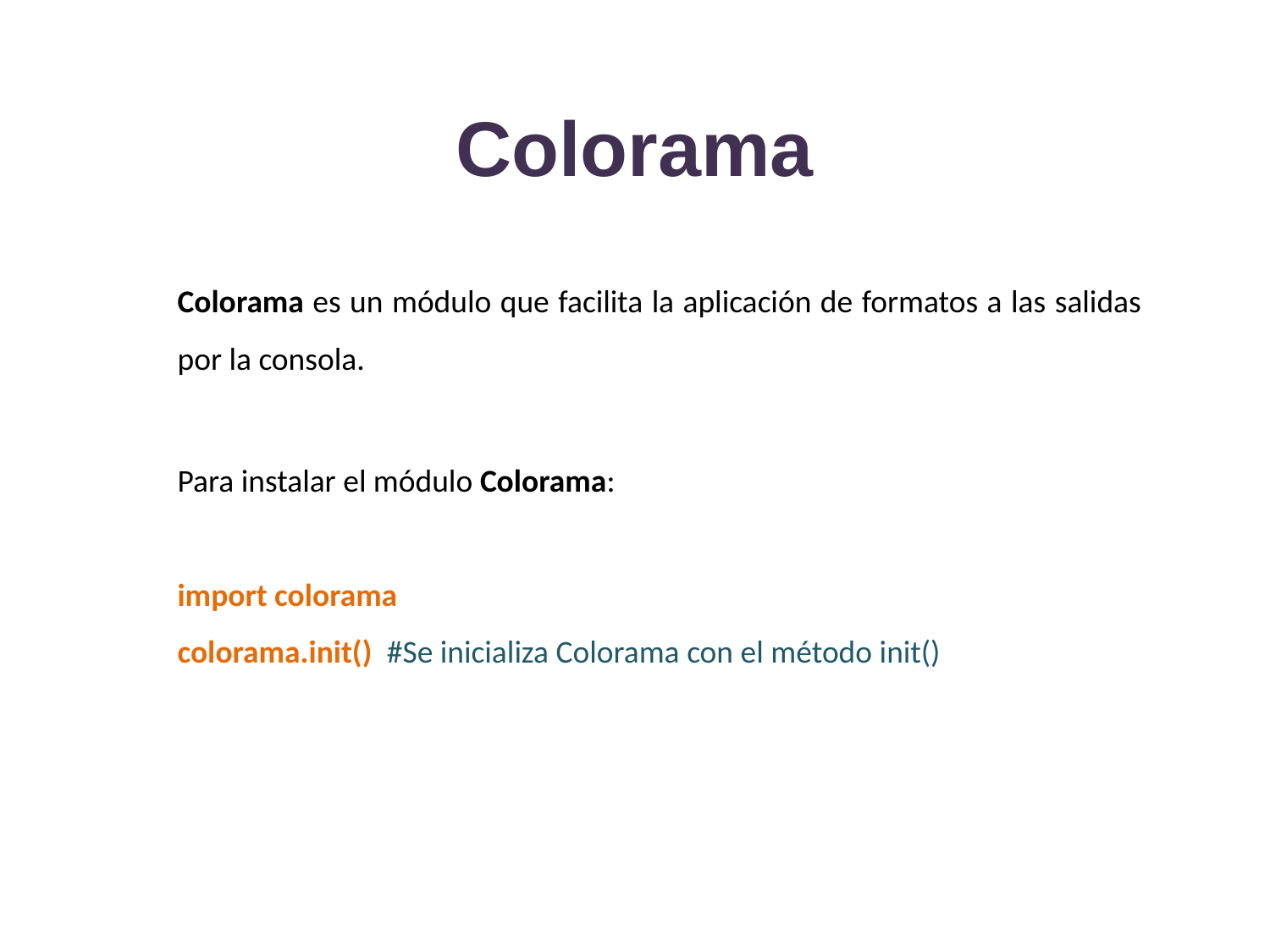

Colorama
Colorama es un módulo que facilita la aplicación de formatos a las salidas por la consola.
Para instalar el módulo Colorama:

import colorama
colorama.init()  #Se inicializa Colorama con el método init()